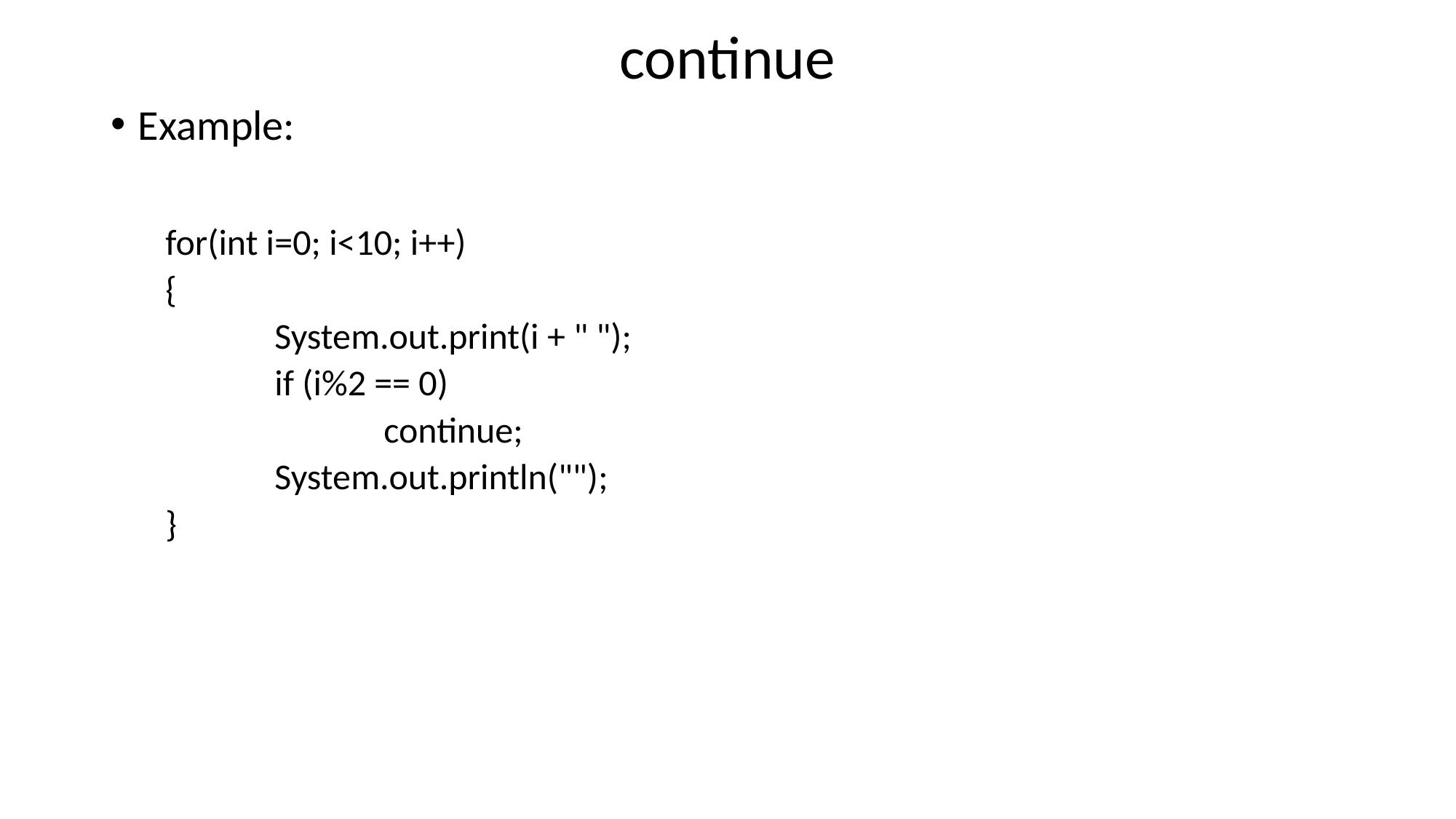

# continue
Example:

for(int i=0; i<10; i++)
{
	System.out.print(i + " ");
	if (i%2 == 0)
		continue;
	System.out.println("");
}